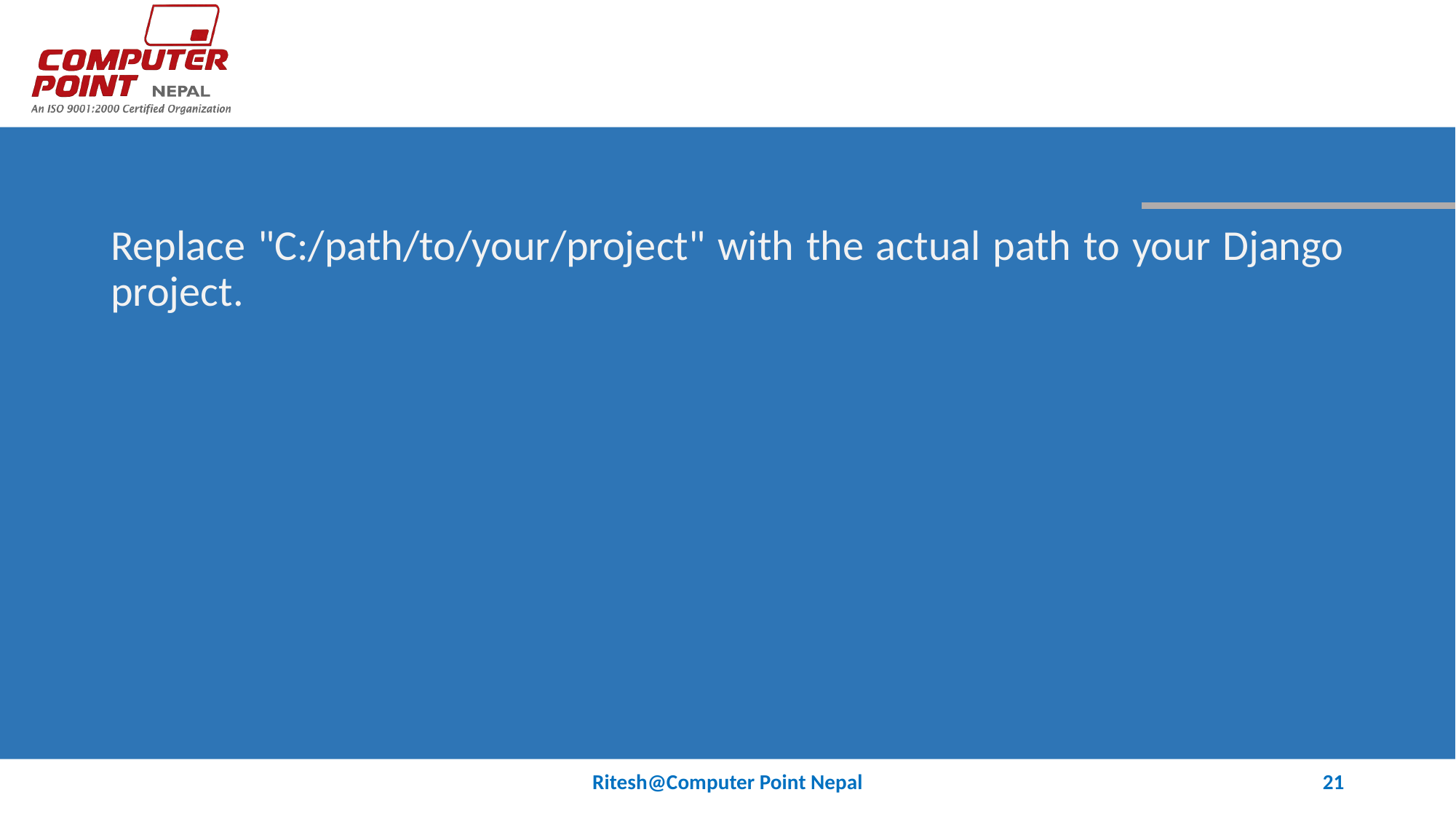

#
Replace "C:/path/to/your/project" with the actual path to your Django project.

Ritesh@Computer Point Nepal

21